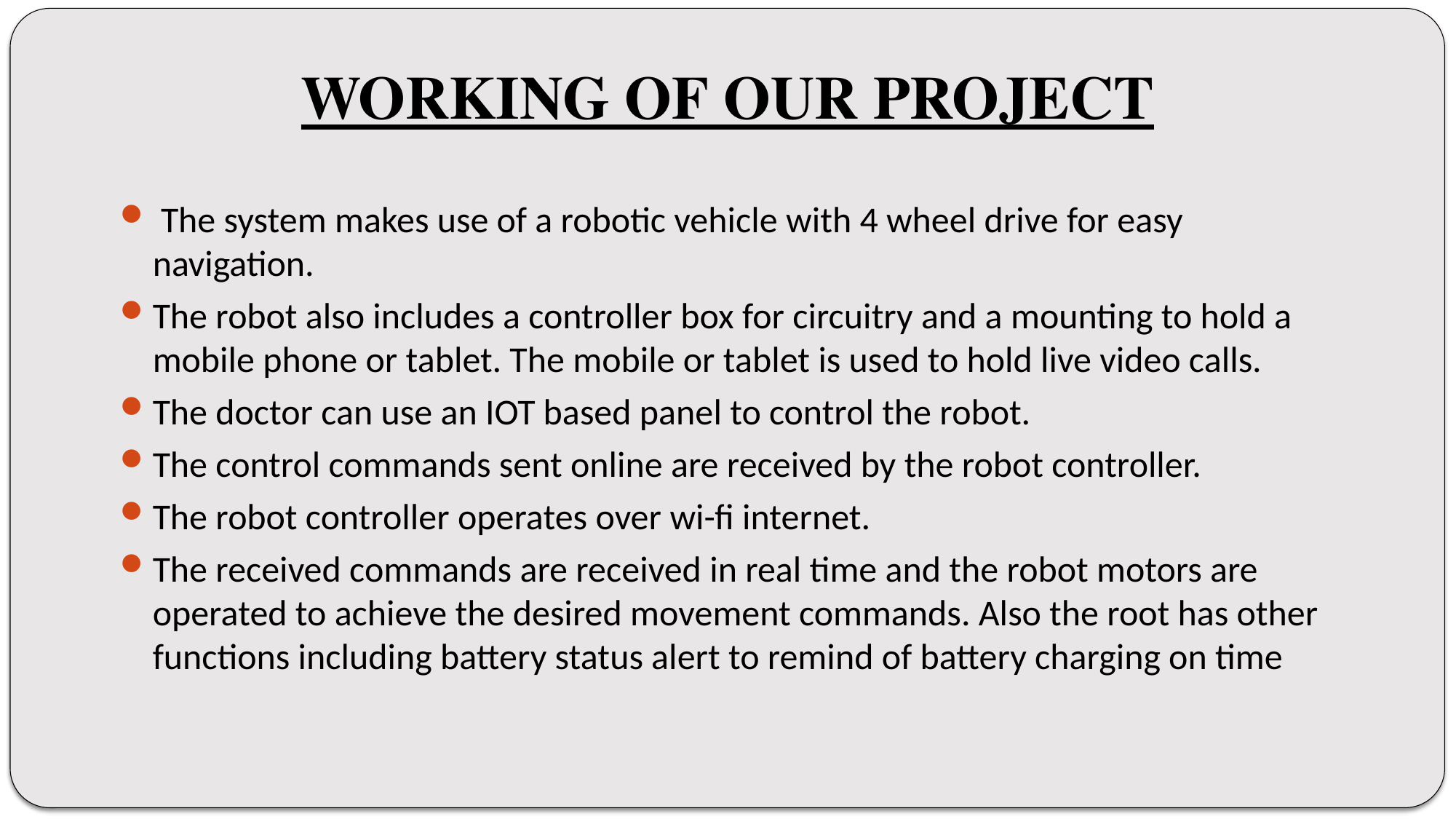

# WORKING OF OUR PROJECT
 The system makes use of a robotic vehicle with 4 wheel drive for easy navigation.
The robot also includes a controller box for circuitry and a mounting to hold a mobile phone or tablet. The mobile or tablet is used to hold live video calls.
The doctor can use an IOT based panel to control the robot.
The control commands sent online are received by the robot controller.
The robot controller operates over wi-fi internet.
The received commands are received in real time and the robot motors are operated to achieve the desired movement commands. Also the root has other functions including battery status alert to remind of battery charging on time